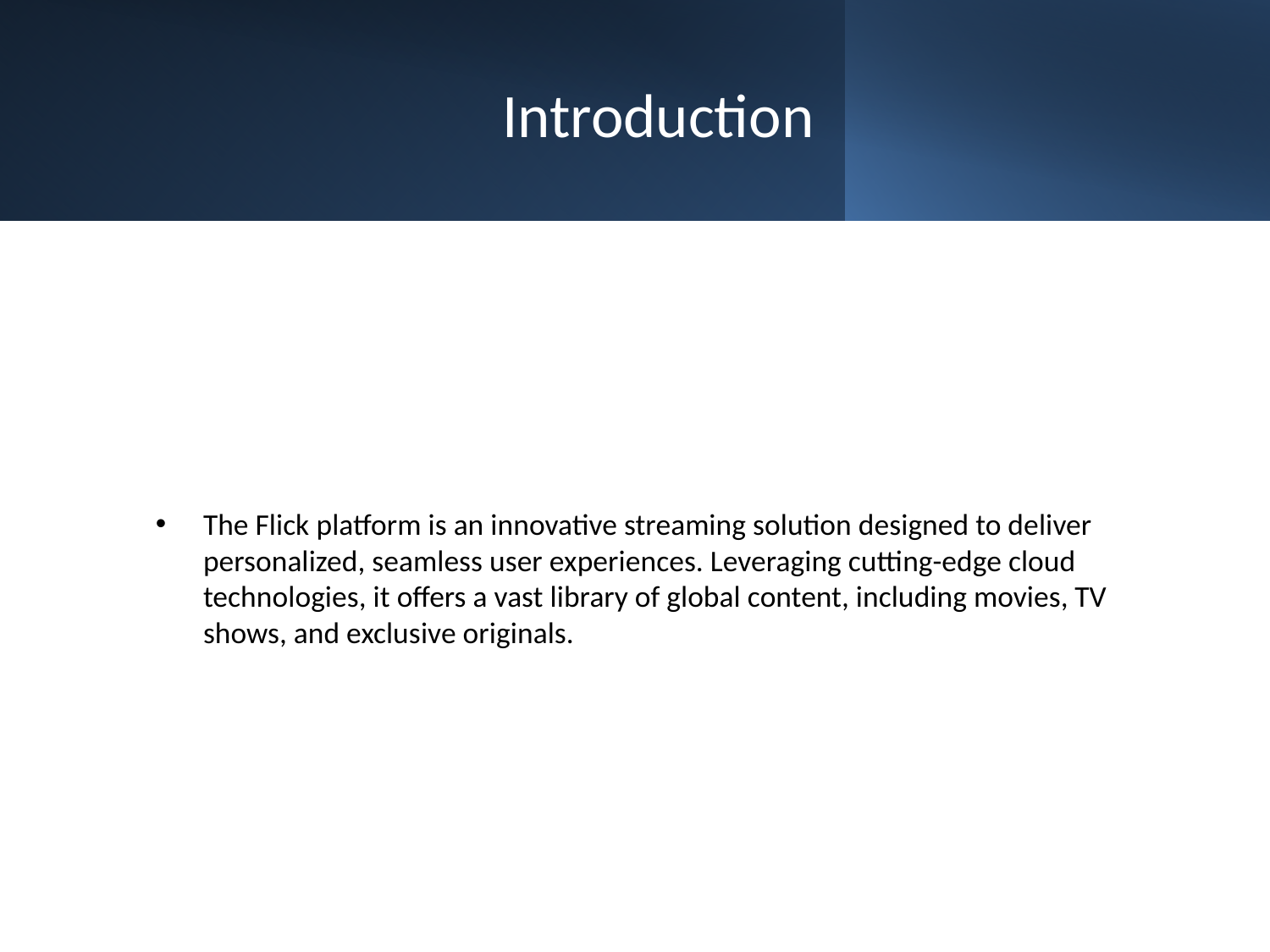

# Introduction
The Flick platform is an innovative streaming solution designed to deliver personalized, seamless user experiences. Leveraging cutting-edge cloud technologies, it offers a vast library of global content, including movies, TV shows, and exclusive originals.